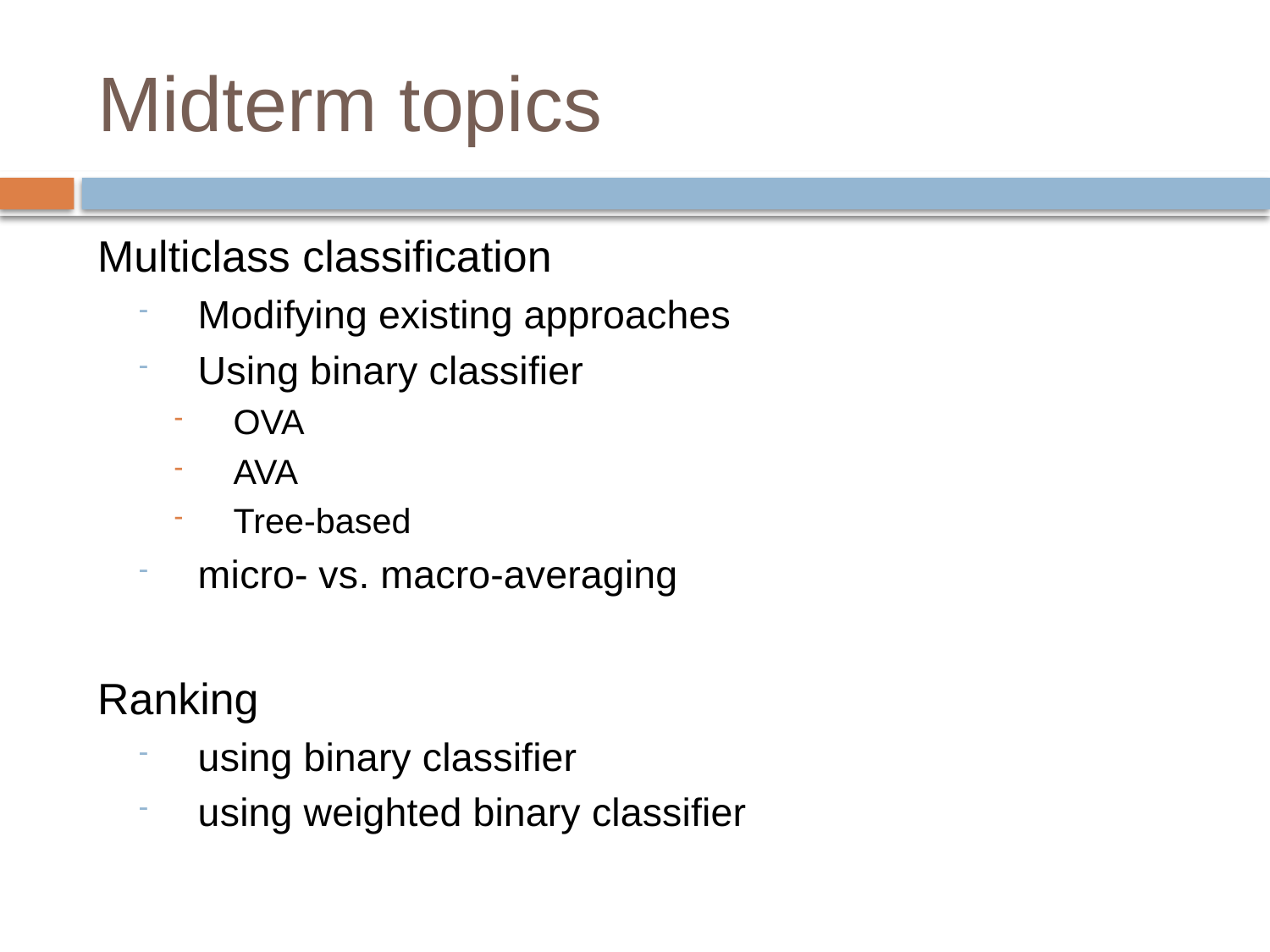

# Midterm topics
Multiclass classification
Modifying existing approaches
Using binary classifier
OVA
AVA
Tree-based
micro- vs. macro-averaging

Ranking
using binary classifier
using weighted binary classifier